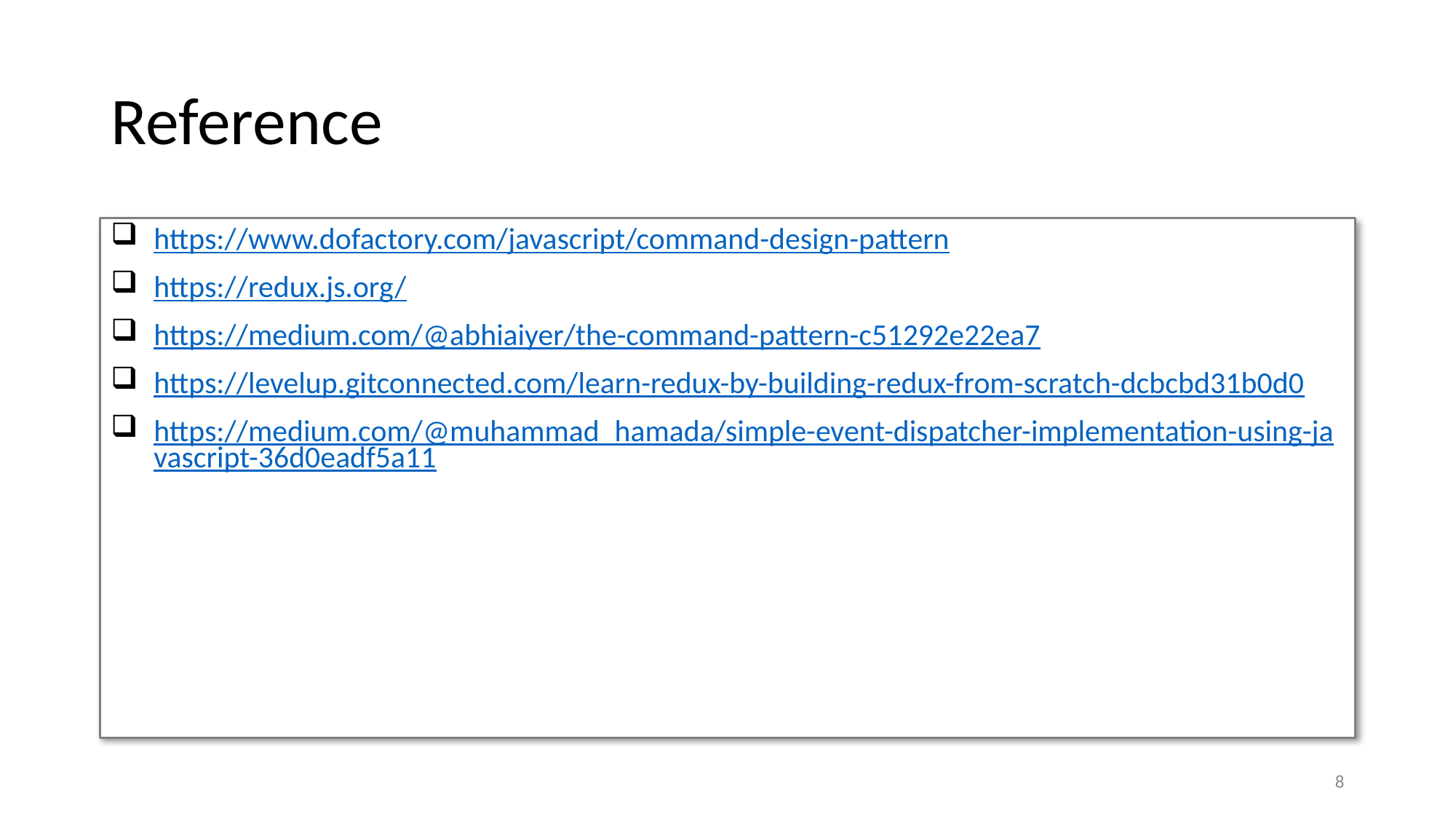

# Reference
https://www.dofactory.com/javascript/command-design-pattern
https://redux.js.org/
https://medium.com/@abhiaiyer/the-command-pattern-c51292e22ea7
https://levelup.gitconnected.com/learn-redux-by-building-redux-from-scratch-dcbcbd31b0d0
https://medium.com/@muhammad_hamada/simple-event-dispatcher-implementation-using-javascript-36d0eadf5a11
8